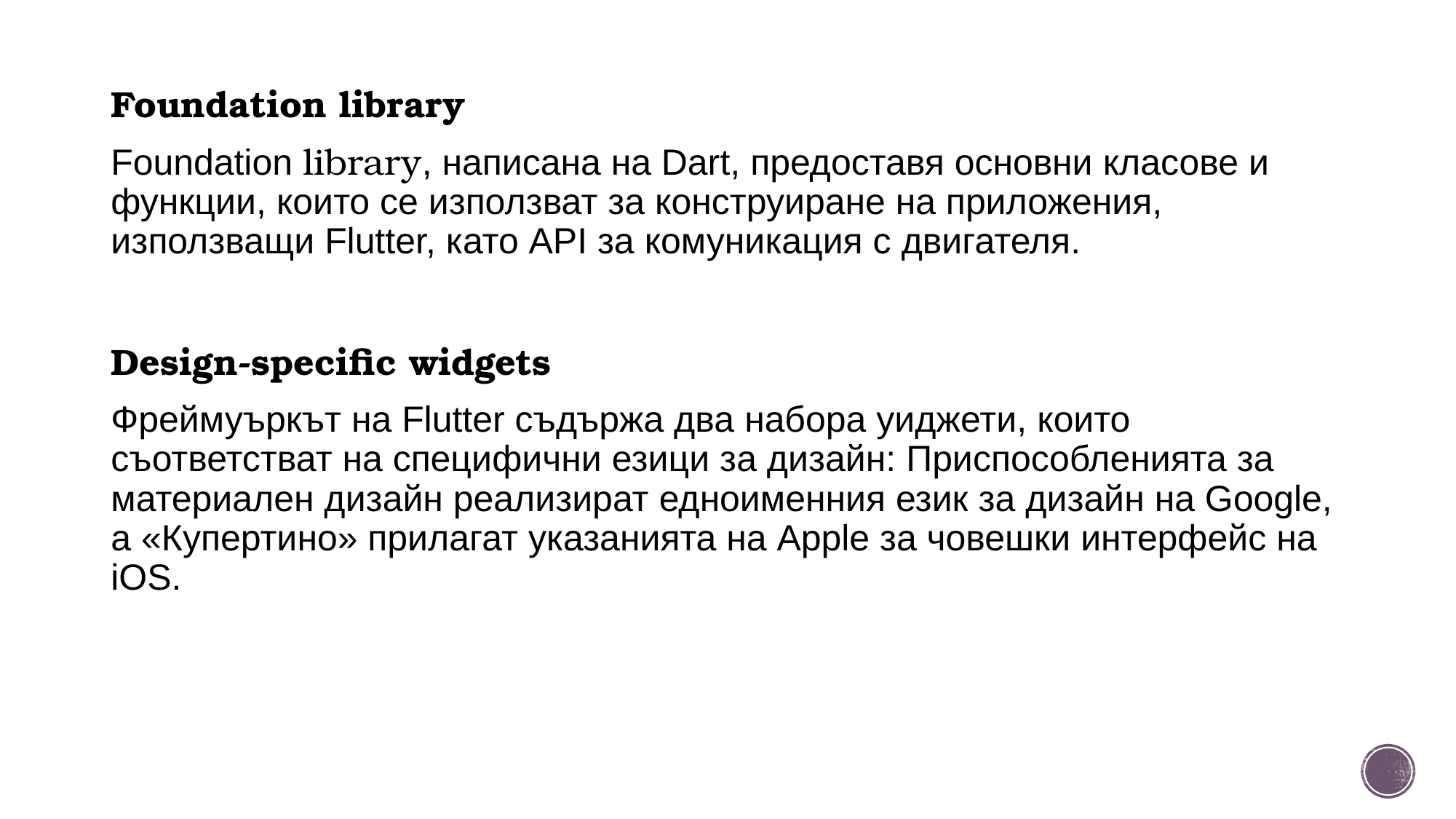

Foundation library
Foundation library, написана на Dart, предоставя основни класове и функции, които се използват за конструиране на приложения, използващи Flutter, като API за комуникация с двигателя.

Design-specific widgets
Фреймуъркът на Flutter съдържа два набора уиджети, които съответстват на специфични езици за дизайн: Приспособленията за материален дизайн реализират едноименния език за дизайн на Google, а «Купертино» прилагат указанията на Apple за човешки интерфейс на iOS.